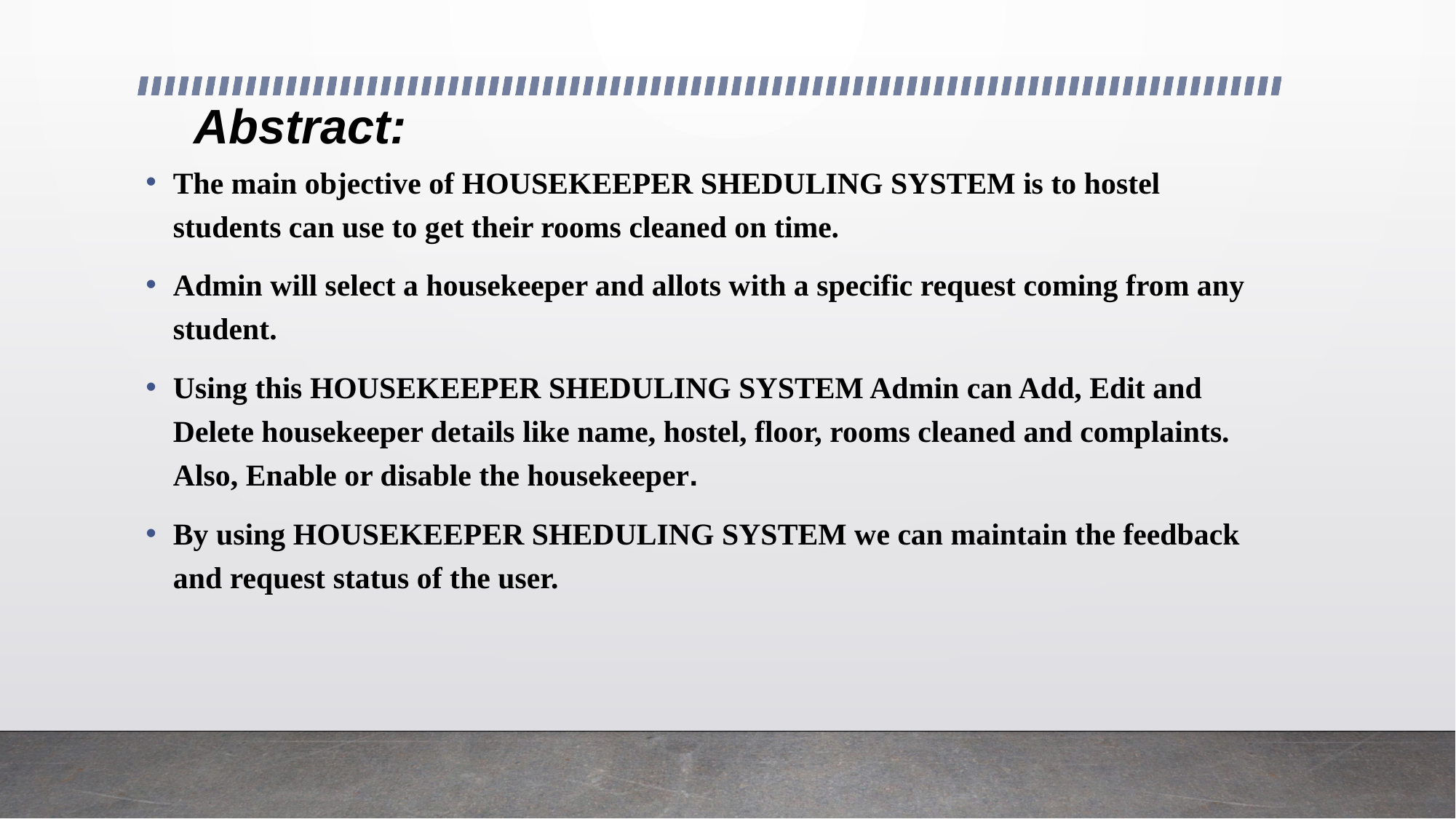

# Abstract:
The main objective of HOUSEKEEPER SHEDULING SYSTEM is to hostel students can use to get their rooms cleaned on time.
Admin will select a housekeeper and allots with a specific request coming from any student.
Using this HOUSEKEEPER SHEDULING SYSTEM Admin can Add, Edit and Delete housekeeper details like name, hostel, floor, rooms cleaned and complaints. Also, Enable or disable the housekeeper.
By using HOUSEKEEPER SHEDULING SYSTEM we can maintain the feedback and request status of the user.